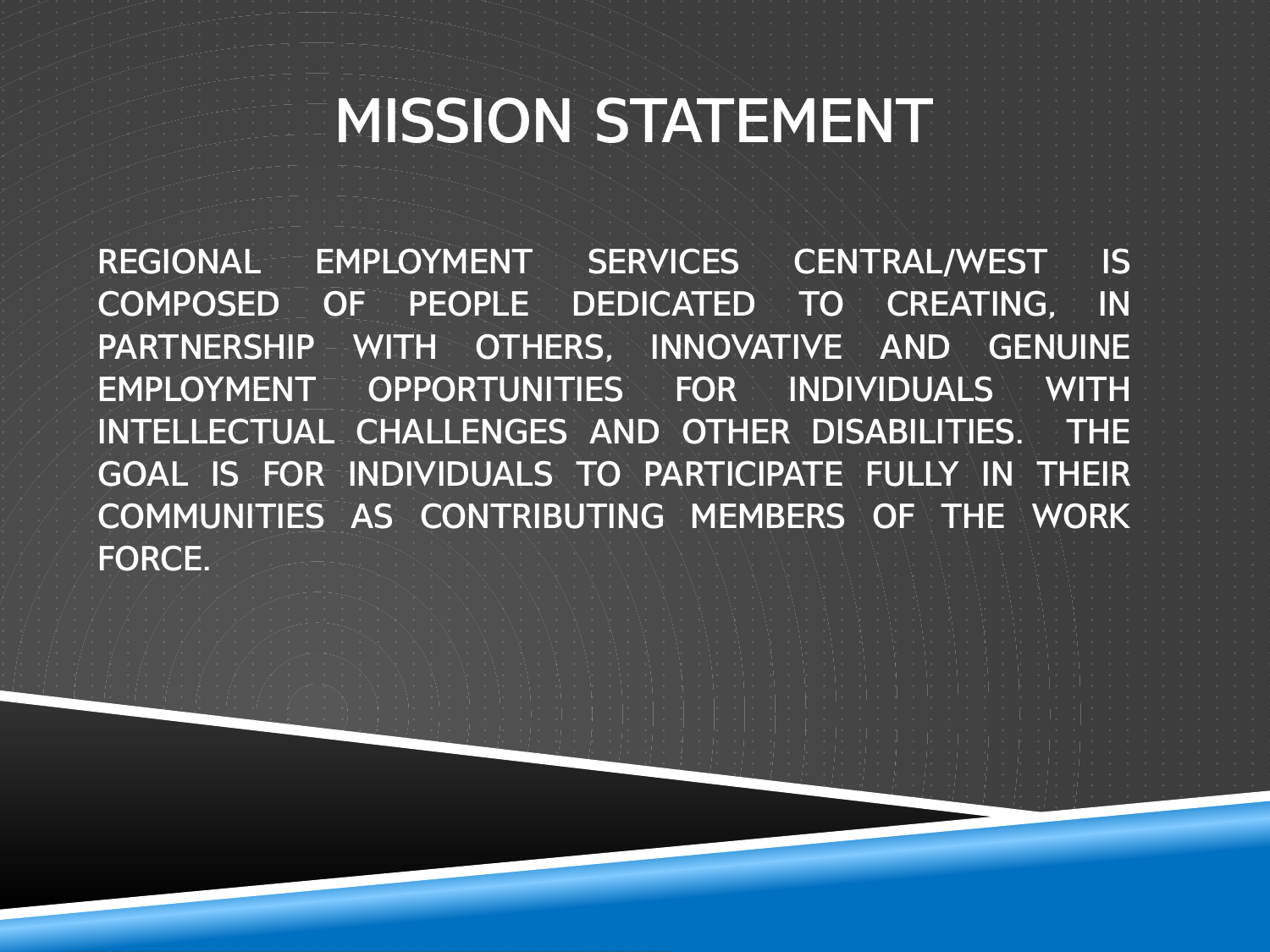

# Mission statement
REGIONAL EMPLOYMENT SERVICES CENTRAL/WEST IS COMPOSED OF PEOPLE DEDICATED TO CREATING, IN PARTNERSHIP WITH OTHERS, INNOVATIVE AND GENUINE EMPLOYMENT OPPORTUNITIES FOR INDIVIDUALS WITH INTELLECTUAL CHALLENGES AND OTHER DISABILITIES.  THE GOAL IS FOR INDIVIDUALS TO PARTICIPATE FULLY IN THEIR COMMUNITIES AS CONTRIBUTING MEMBERS OF THE WORK FORCE.